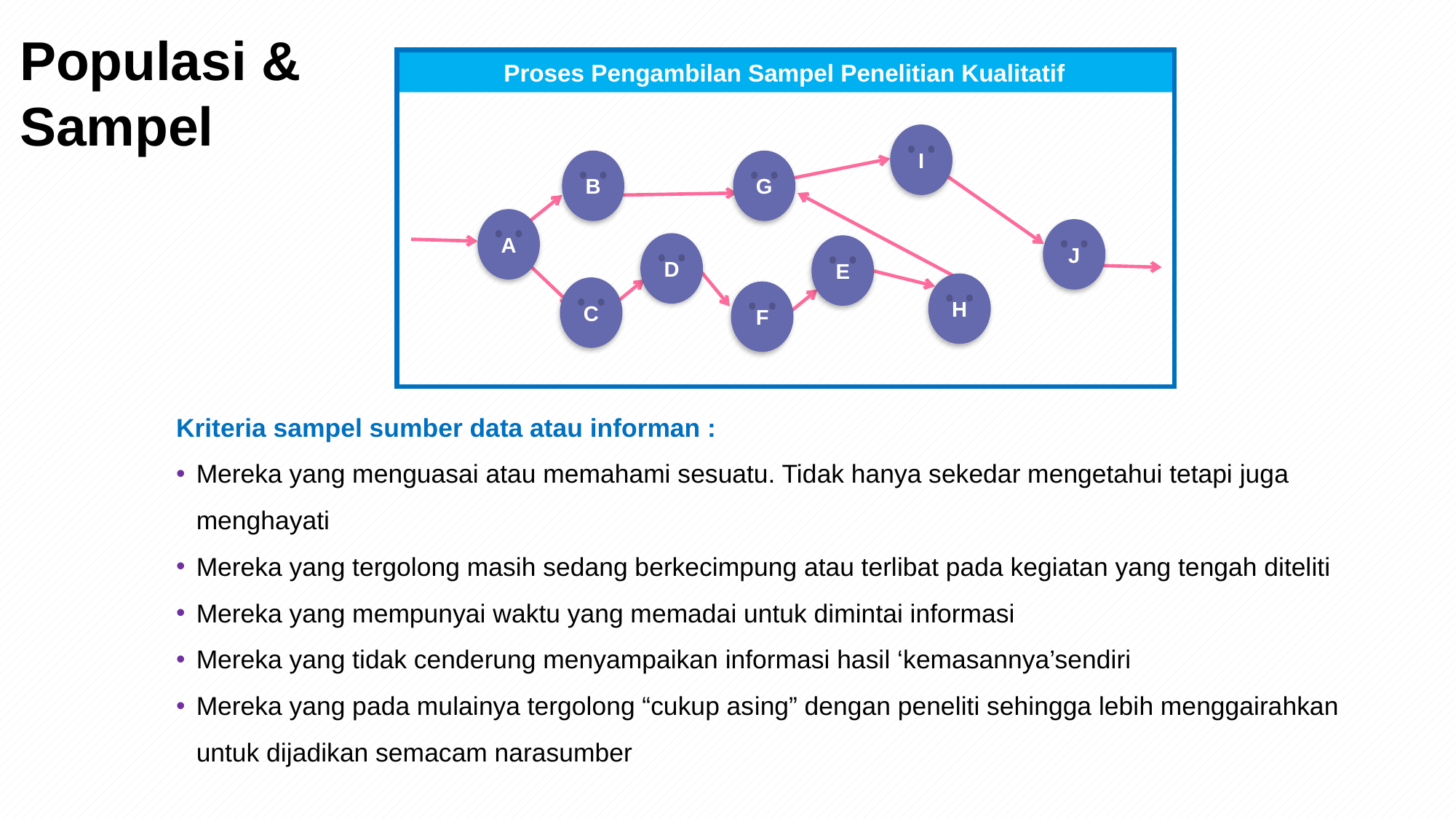

Populasi &
Sampel

Proses Pengambilan Sampel Penelitian Kualitatif
I
B
G
A
J
D
E
H
C
F
Kriteria sampel sumber data atau informan :
Mereka yang menguasai atau memahami sesuatu. Tidak hanya sekedar mengetahui tetapi juga menghayati
Mereka yang tergolong masih sedang berkecimpung atau terlibat pada kegiatan yang tengah diteliti
Mereka yang mempunyai waktu yang memadai untuk dimintai informasi
Mereka yang tidak cenderung menyampaikan informasi hasil ‘kemasannya’sendiri
Mereka yang pada mulainya tergolong “cukup asing” dengan peneliti sehingga lebih menggairahkan untuk dijadikan semacam narasumber